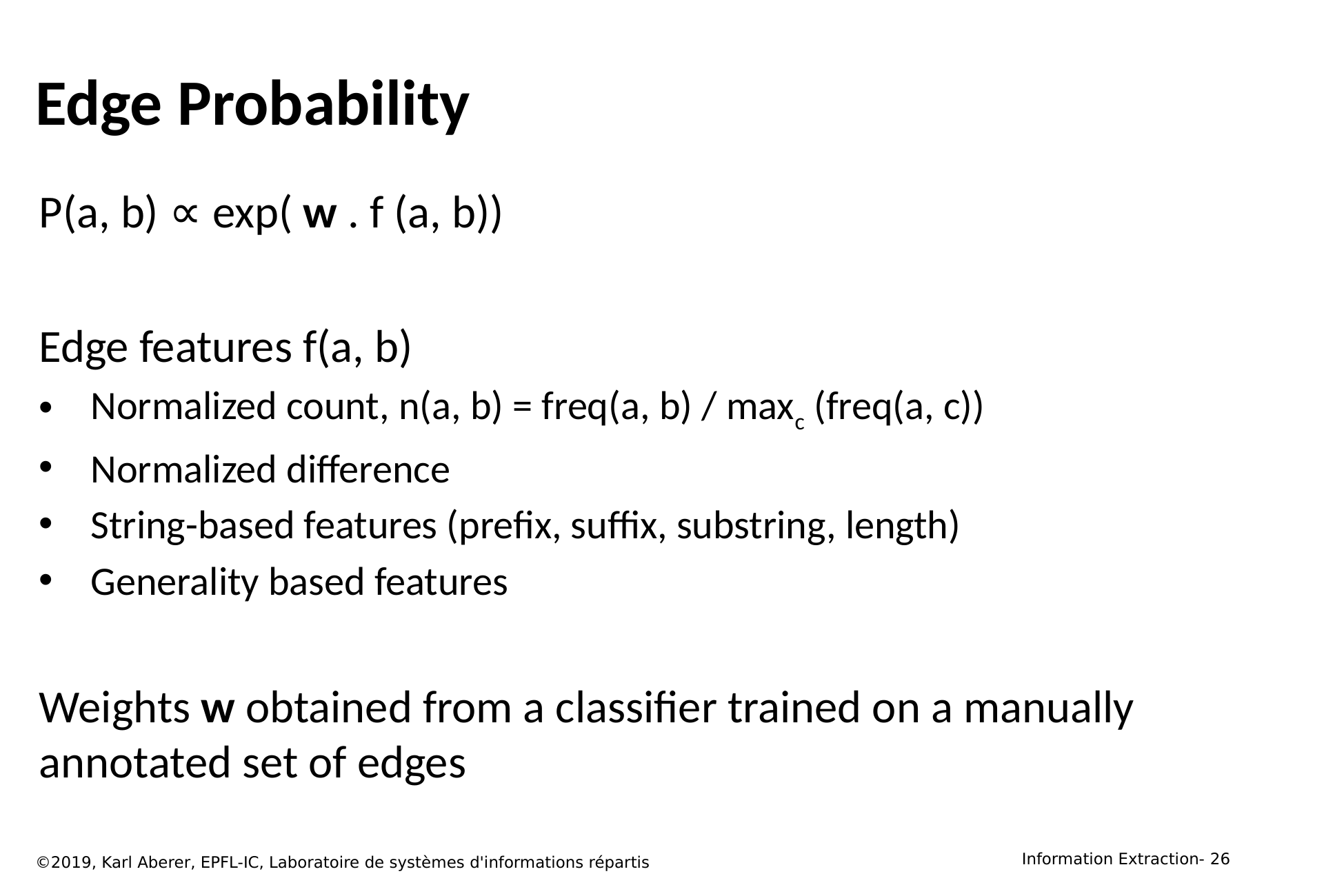

# Edge Probability
P(a, b) ∝ exp( w . f (a, b))

Edge features f(a, b)
Normalized count, n(a, b) = freq(a, b) / maxc (freq(a, c))
Normalized difference
String-based features (prefix, suffix, substring, length)
Generality based features

Weights w obtained from a classifier trained on a manually annotated set of edges

©2019, Karl Aberer, EPFL-IC, Laboratoire de systèmes d'informations répartis